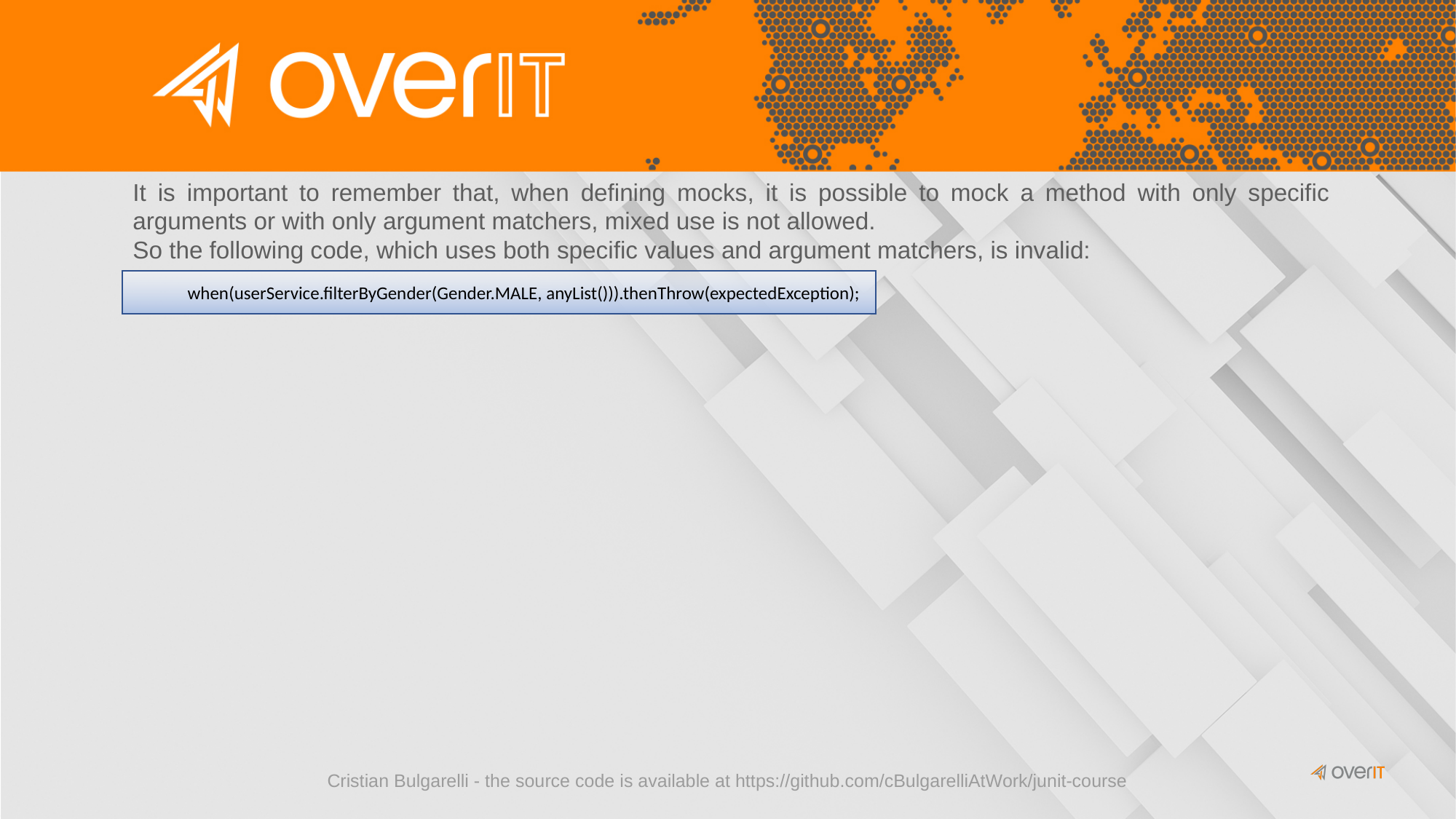

It is important to remember that, when defining mocks, it is possible to mock a method with only specific arguments or with only argument matchers, mixed use is not allowed.
So the following code, which uses both specific values and argument matchers, is invalid:
when(userService.filterByGender(Gender.MALE, anyList())).thenThrow(expectedException);
Cristian Bulgarelli - the source code is available at https://github.com/cBulgarelliAtWork/junit-course